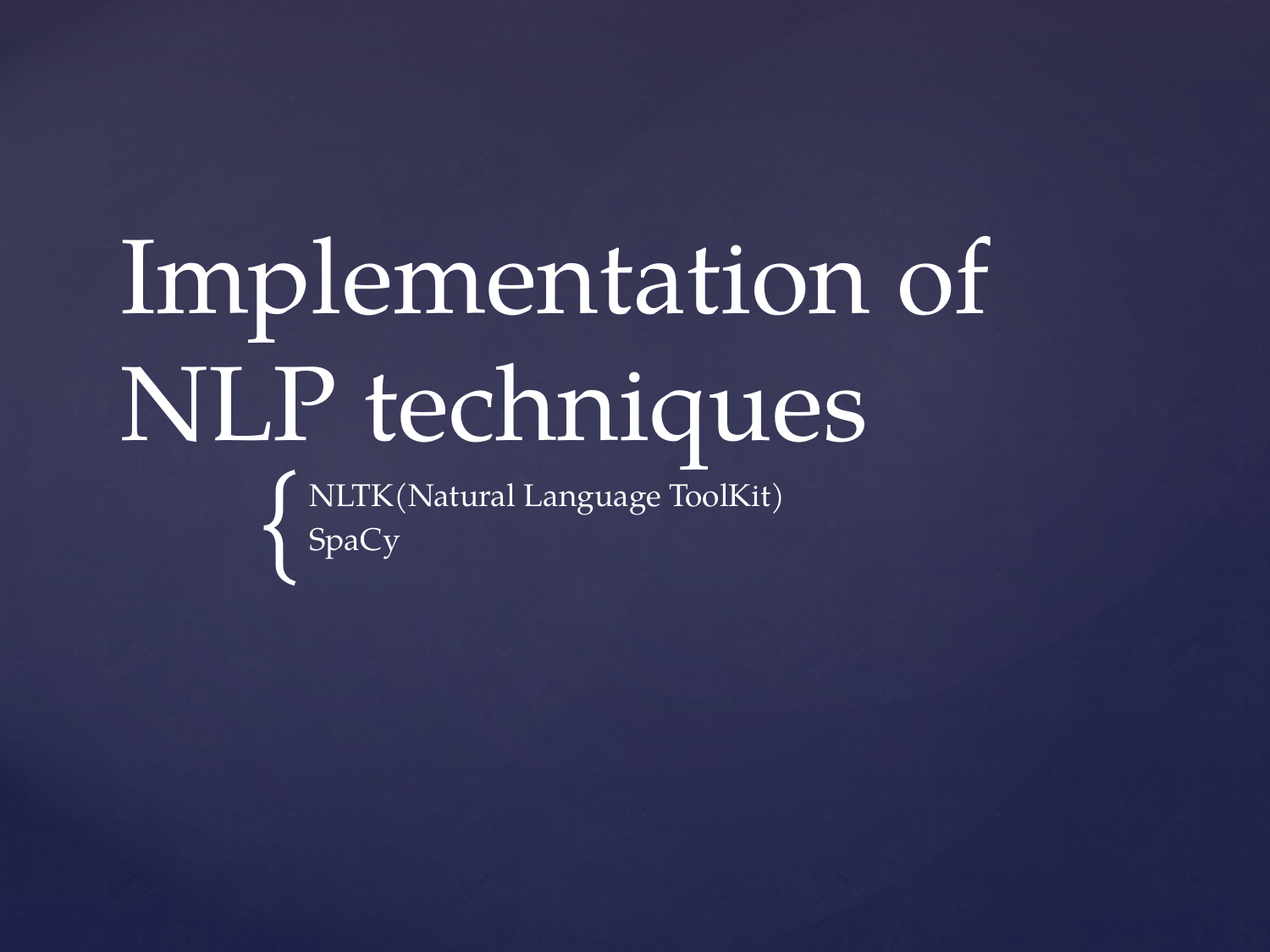

# Implementation of NLP techniques
NLTK(Natural Language ToolKit)
SpaCy